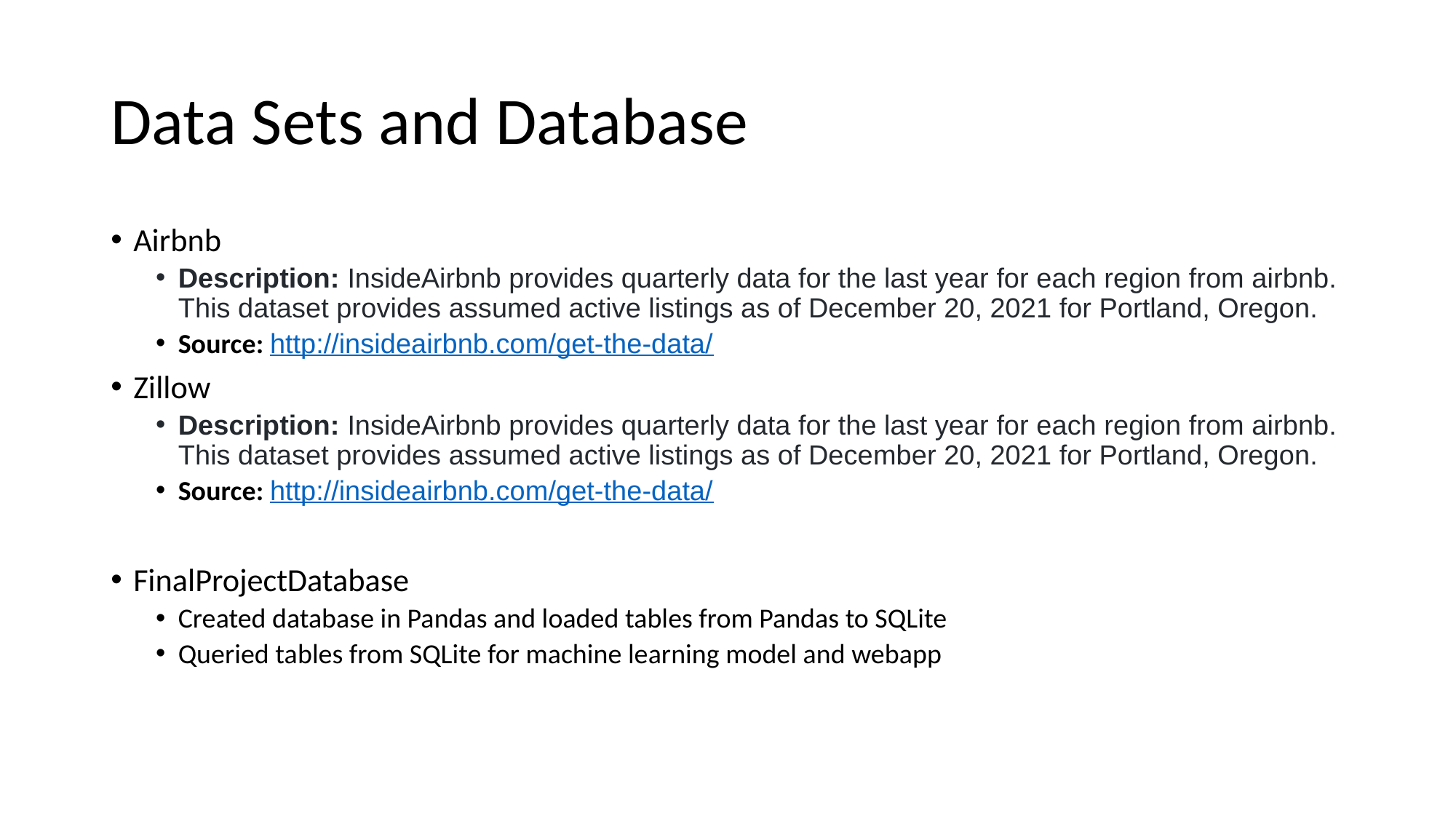

# Data Sets and Database
Airbnb
Description: InsideAirbnb provides quarterly data for the last year for each region from airbnb. This dataset provides assumed active listings as of December 20, 2021 for Portland, Oregon.
Source: http://insideairbnb.com/get-the-data/
Zillow
Description: InsideAirbnb provides quarterly data for the last year for each region from airbnb. This dataset provides assumed active listings as of December 20, 2021 for Portland, Oregon.
Source: http://insideairbnb.com/get-the-data/

FinalProjectDatabase
Created database in Pandas and loaded tables from Pandas to SQLite
Queried tables from SQLite for machine learning model and webapp